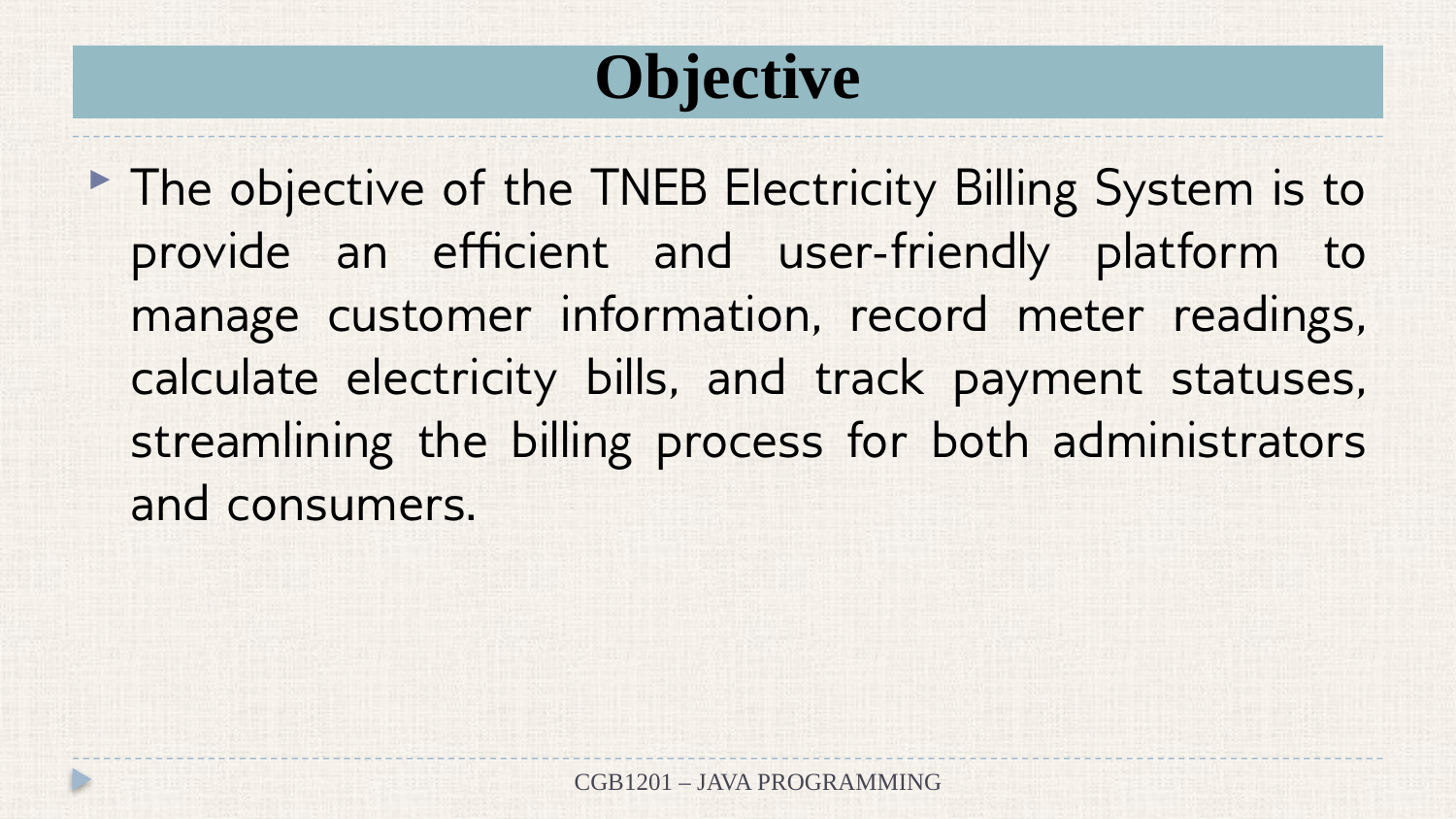

# Objective
The objective of the TNEB Electricity Billing System is to provide an efficient and user-friendly platform to manage customer information, record meter readings, calculate electricity bills, and track payment statuses, streamlining the billing process for both administrators and consumers.
4
CGB1201 – JAVA PROGRAMMING